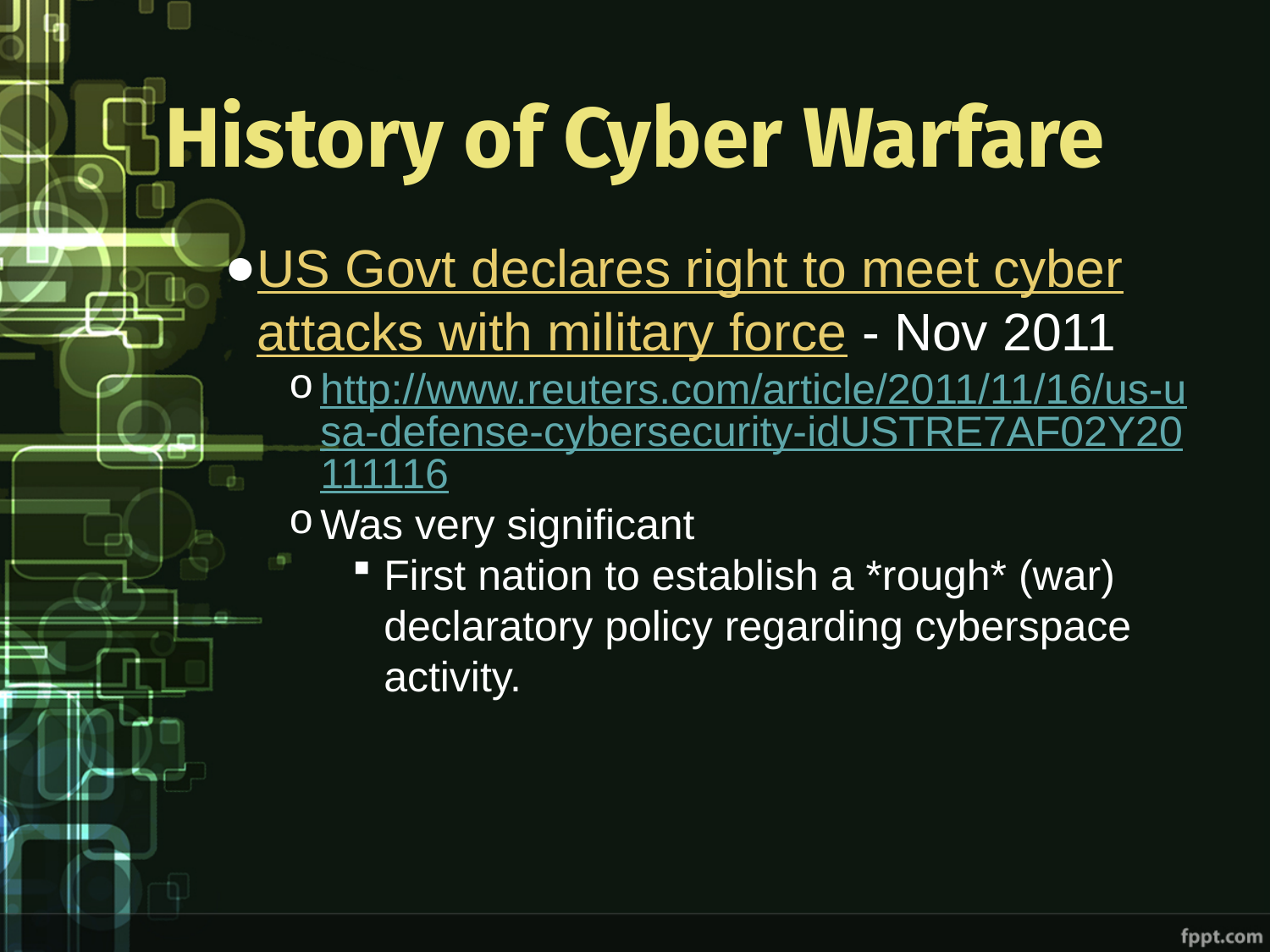

# History of Cyber Warfare
US Govt declares right to meet cyber attacks with military force - Nov 2011
http://www.reuters.com/article/2011/11/16/us-usa-defense-cybersecurity-idUSTRE7AF02Y20111116
Was very significant
First nation to establish a *rough* (war) declaratory policy regarding cyberspace activity.